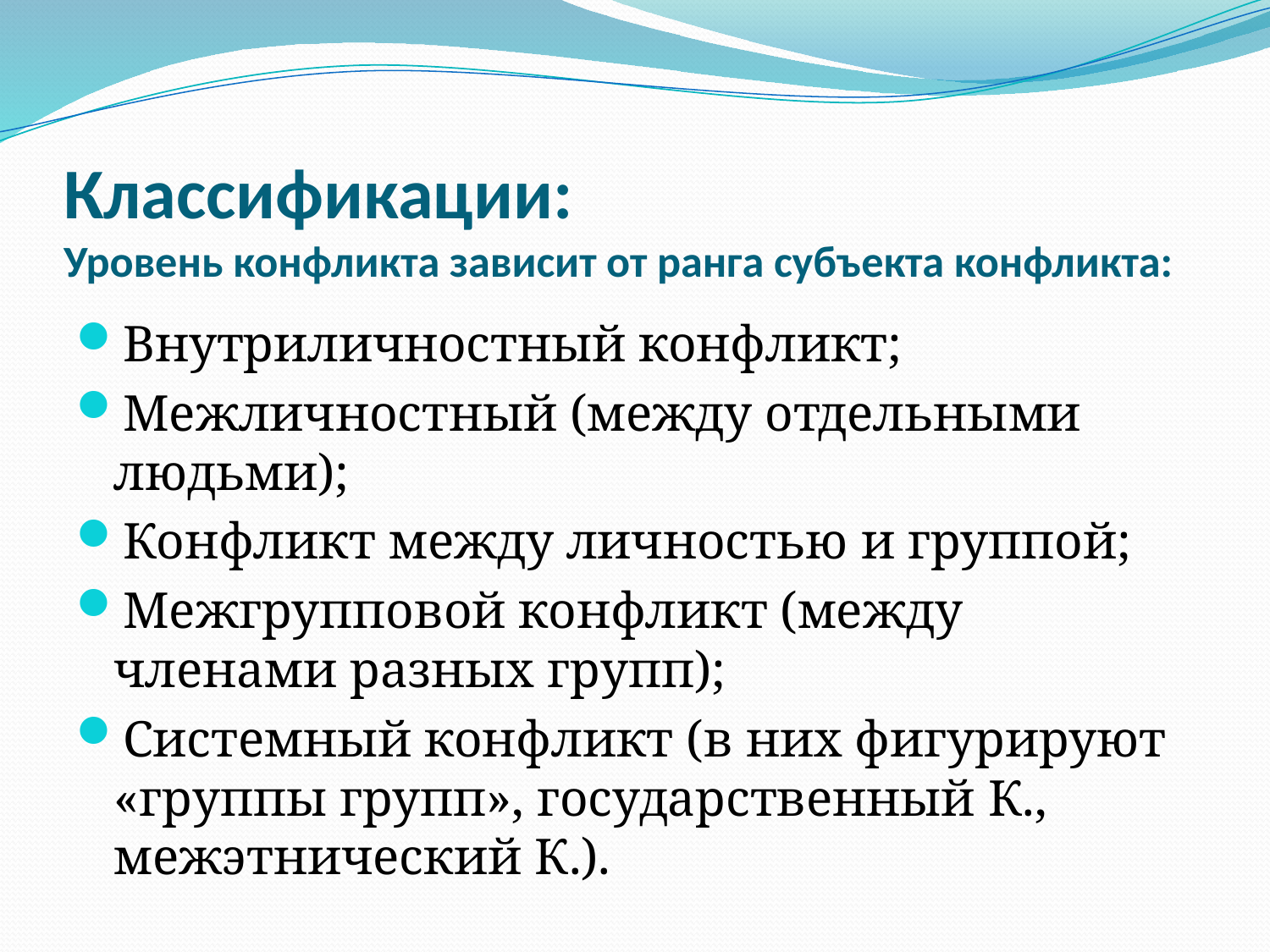

# Классификации: Уровень конфликта зависит от ранга субъекта конфликта:
Внутриличностный конфликт;
Межличностный (между отдельными людьми);
Конфликт между личностью и группой;
Межгрупповой конфликт (между членами разных групп);
Системный конфликт (в них фигурируют «группы групп», государственный К., межэтнический К.).